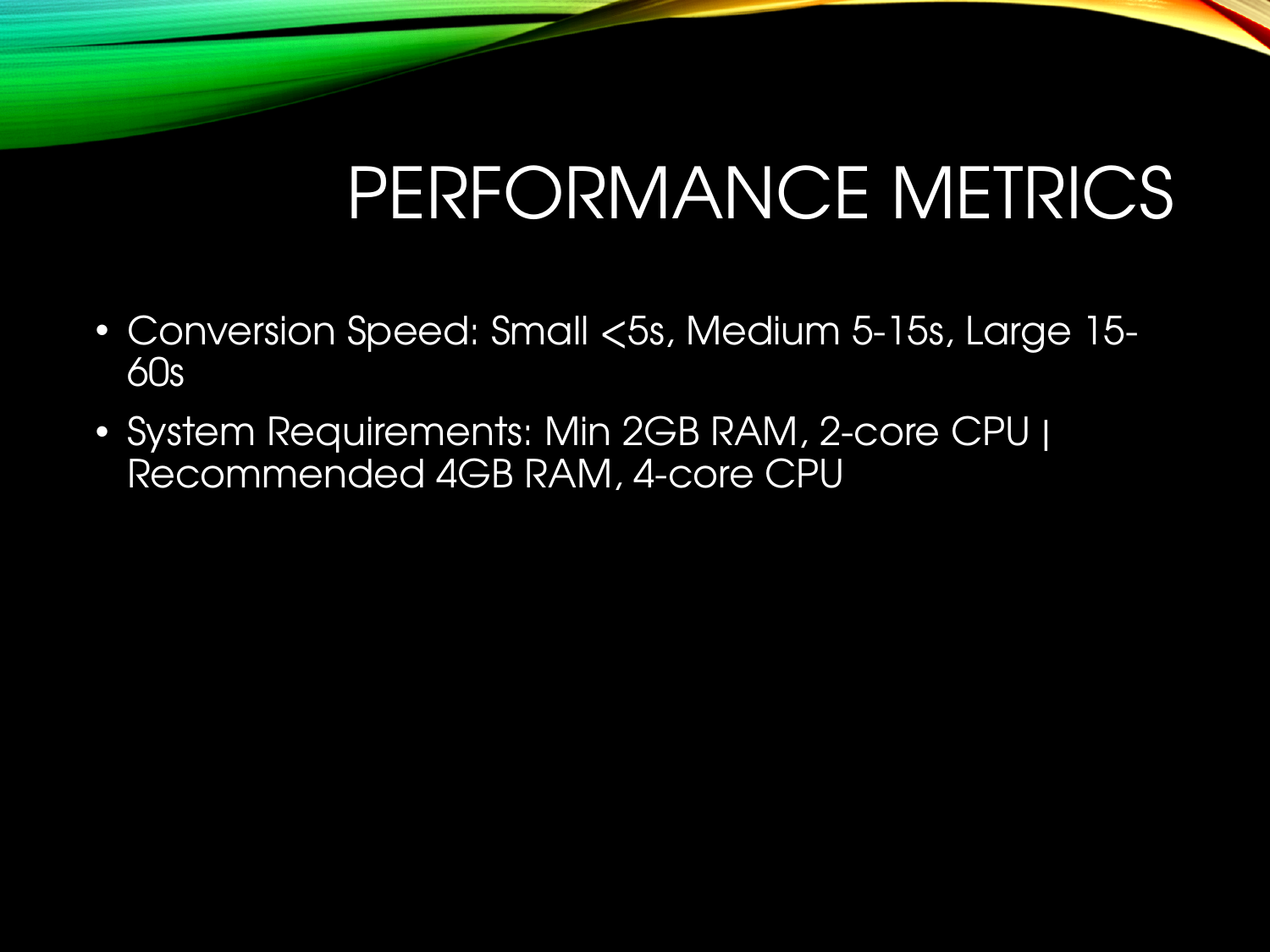

# Performance Metrics
Conversion Speed: Small <5s, Medium 5-15s, Large 15-60s
System Requirements: Min 2GB RAM, 2-core CPU | Recommended 4GB RAM, 4-core CPU